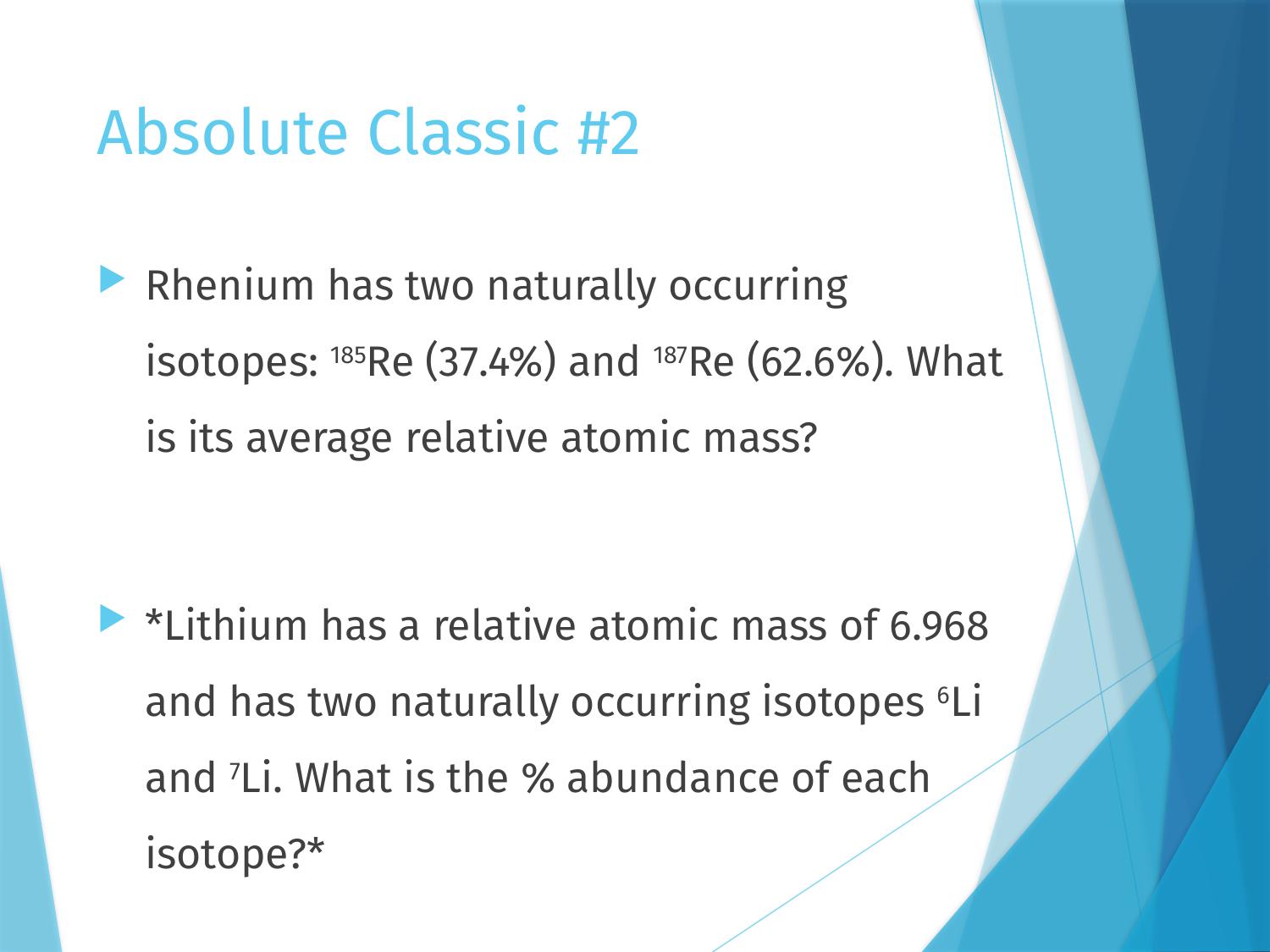

# Absolute Classic #2
Rhenium has two naturally occurring isotopes: 185Re (37.4%) and 187Re (62.6%). What is its average relative atomic mass?

*Lithium has a relative atomic mass of 6.968 and has two naturally occurring isotopes 6Li and 7Li. What is the % abundance of each isotope?*